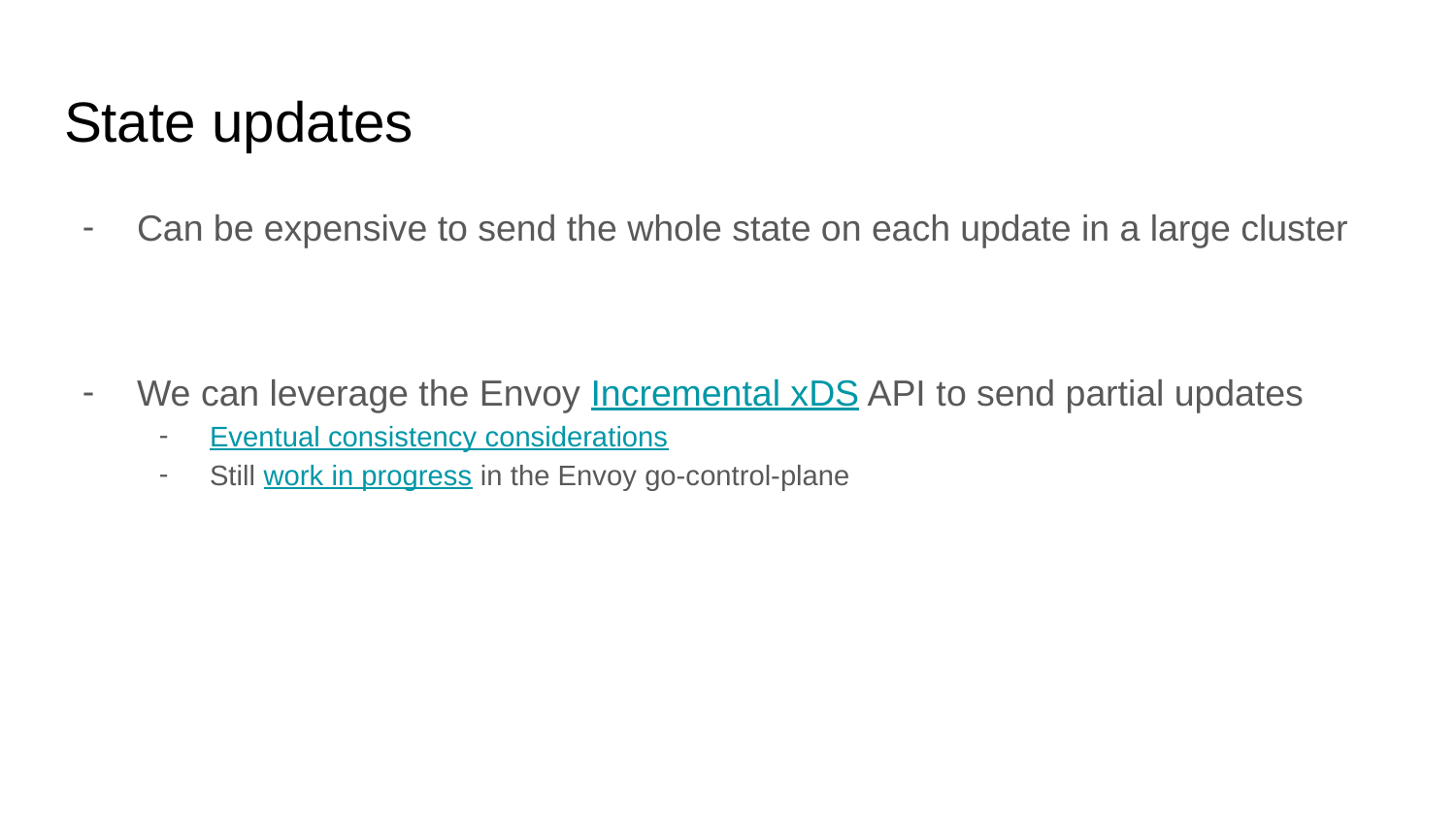

# State updates
Can be expensive to send the whole state on each update in a large cluster

We can leverage the Envoy Incremental xDS API to send partial updates
Eventual consistency considerations
Still work in progress in the Envoy go-control-plane